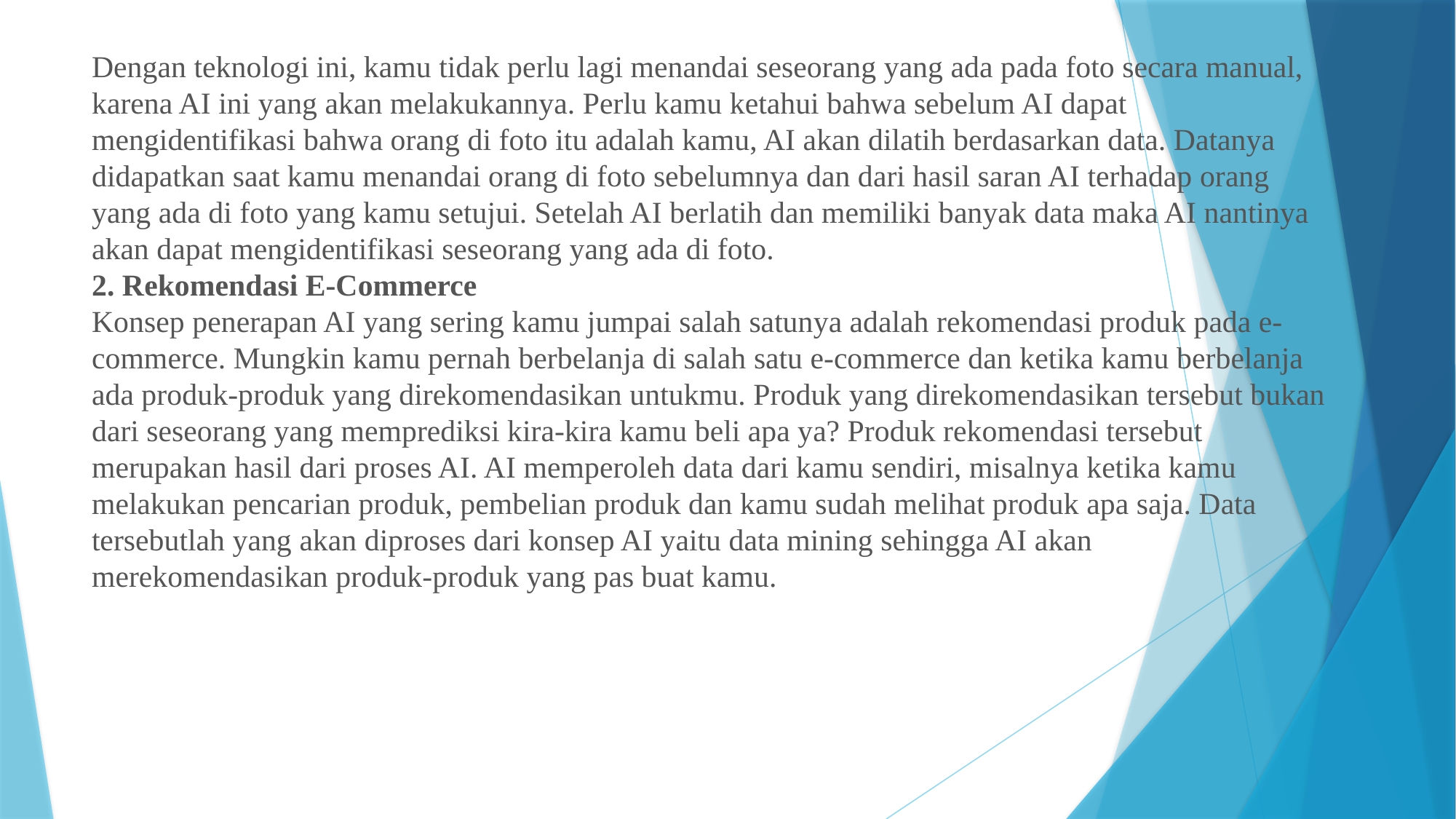

# Dengan teknologi ini, kamu tidak perlu lagi menandai seseorang yang ada pada foto secara manual, karena AI ini yang akan melakukannya. Perlu kamu ketahui bahwa sebelum AI dapat mengidentifikasi bahwa orang di foto itu adalah kamu, AI akan dilatih berdasarkan data. Datanya didapatkan saat kamu menandai orang di foto sebelumnya dan dari hasil saran AI terhadap orang yang ada di foto yang kamu setujui. Setelah AI berlatih dan memiliki banyak data maka AI nantinya akan dapat mengidentifikasi seseorang yang ada di foto. 2. Rekomendasi E-Commerce Konsep penerapan AI yang sering kamu jumpai salah satunya adalah rekomendasi produk pada e-commerce. Mungkin kamu pernah berbelanja di salah satu e-commerce dan ketika kamu berbelanja ada produk-produk yang direkomendasikan untukmu. Produk yang direkomendasikan tersebut bukan dari seseorang yang memprediksi kira-kira kamu beli apa ya? Produk rekomendasi tersebut merupakan hasil dari proses AI. AI memperoleh data dari kamu sendiri, misalnya ketika kamu melakukan pencarian produk, pembelian produk dan kamu sudah melihat produk apa saja. Data tersebutlah yang akan diproses dari konsep AI yaitu data mining sehingga AI akan merekomendasikan produk-produk yang pas buat kamu.